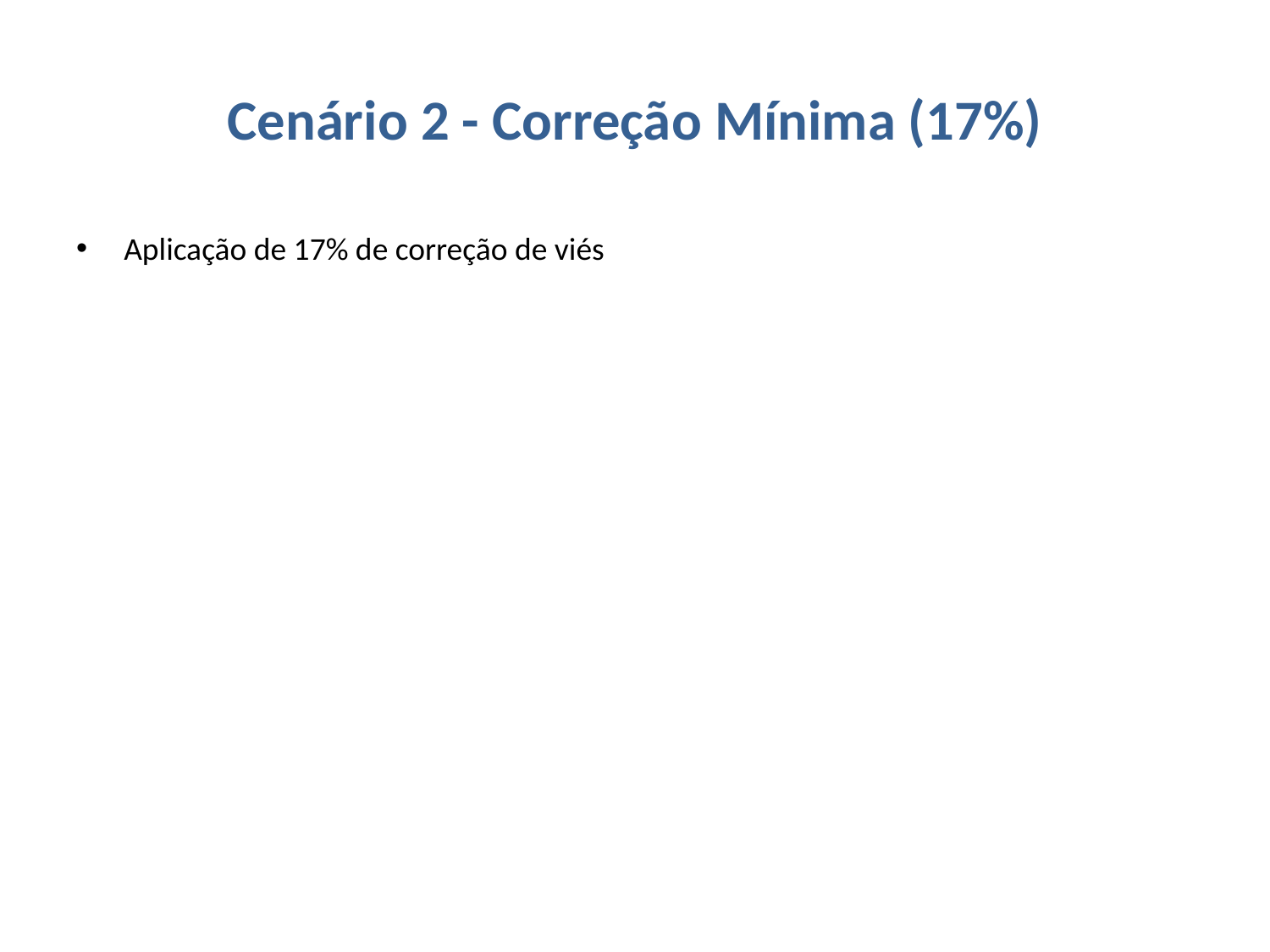

# Cenário 2 - Correção Mínima (17%)
Aplicação de 17% de correção de viés